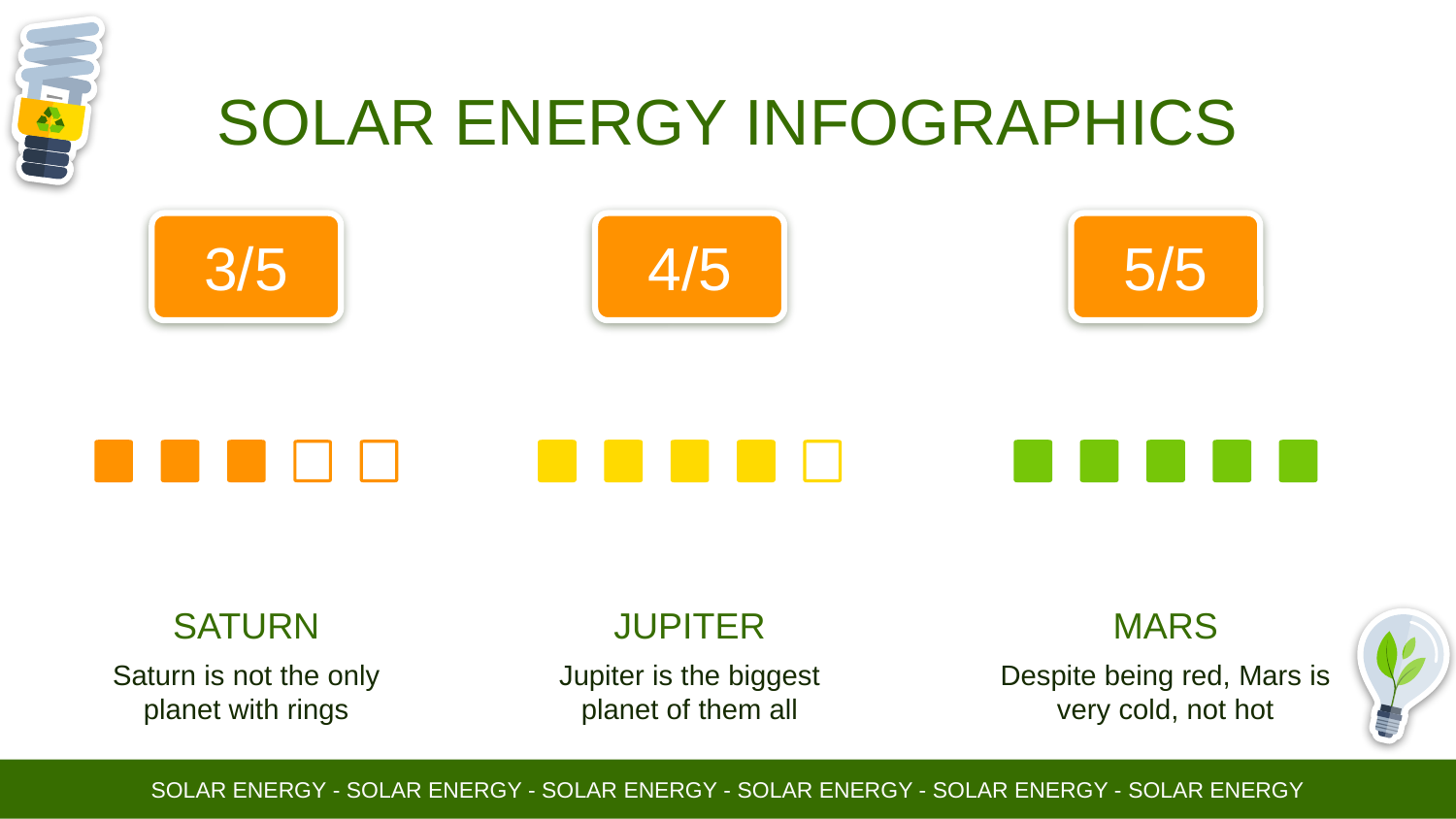

# SOLAR ENERGY INFOGRAPHICS
3/5
SATURN
Saturn is not the only planet with rings
4/5
JUPITER
Jupiter is the biggest planet of them all
5/5
MARS
Despite being red, Mars is very cold, not hot